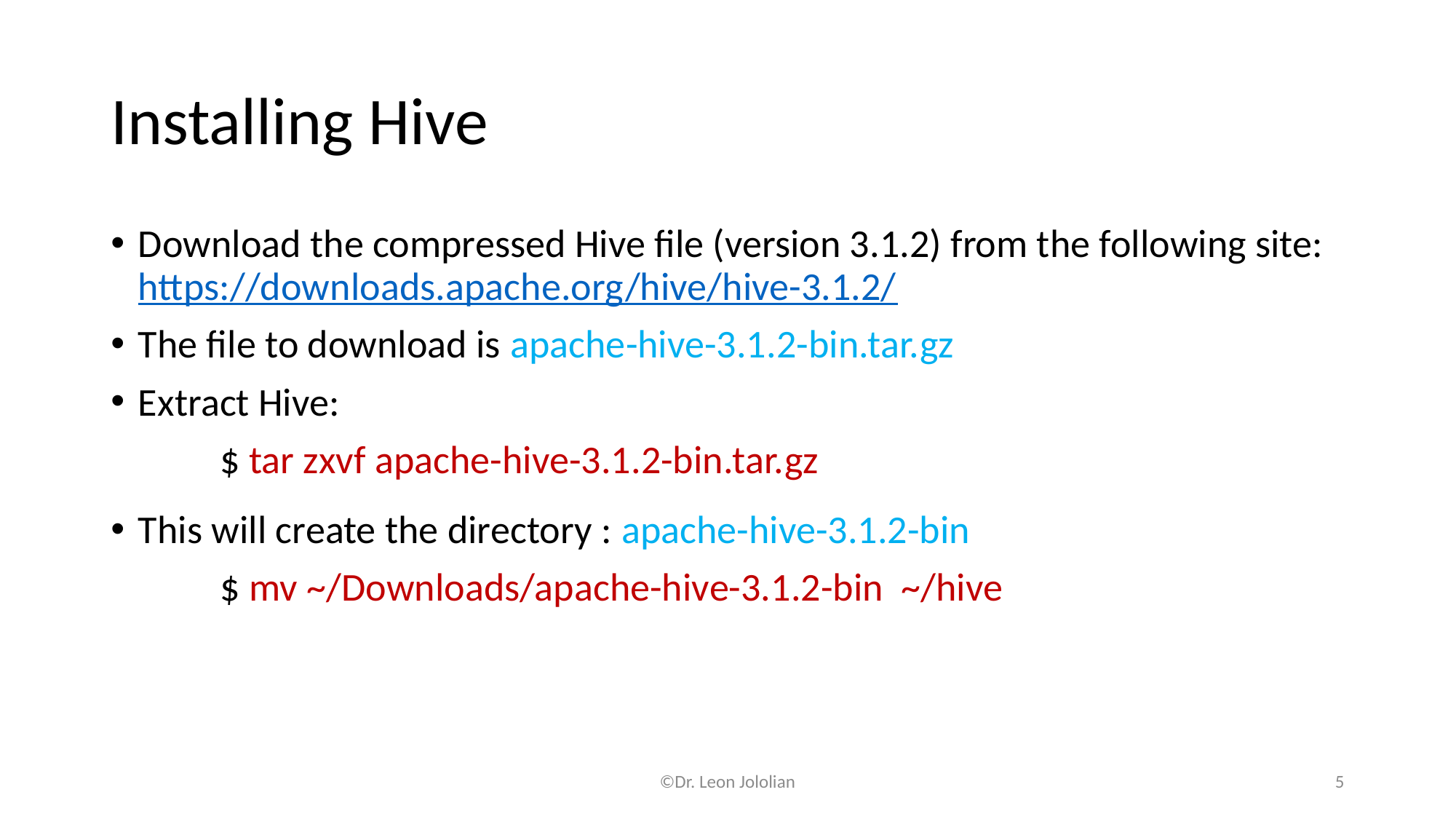

# Installing Hive
Download the compressed Hive file (version 3.1.2) from the following site: https://downloads.apache.org/hive/hive-3.1.2/
The file to download is apache-hive-3.1.2-bin.tar.gz
Extract Hive:
	$ tar zxvf apache-hive-3.1.2-bin.tar.gz
This will create the directory : apache-hive-3.1.2-bin
	$ mv ~/Downloads/apache-hive-3.1.2-bin  ~/hive

©Dr. Leon Jololian
5